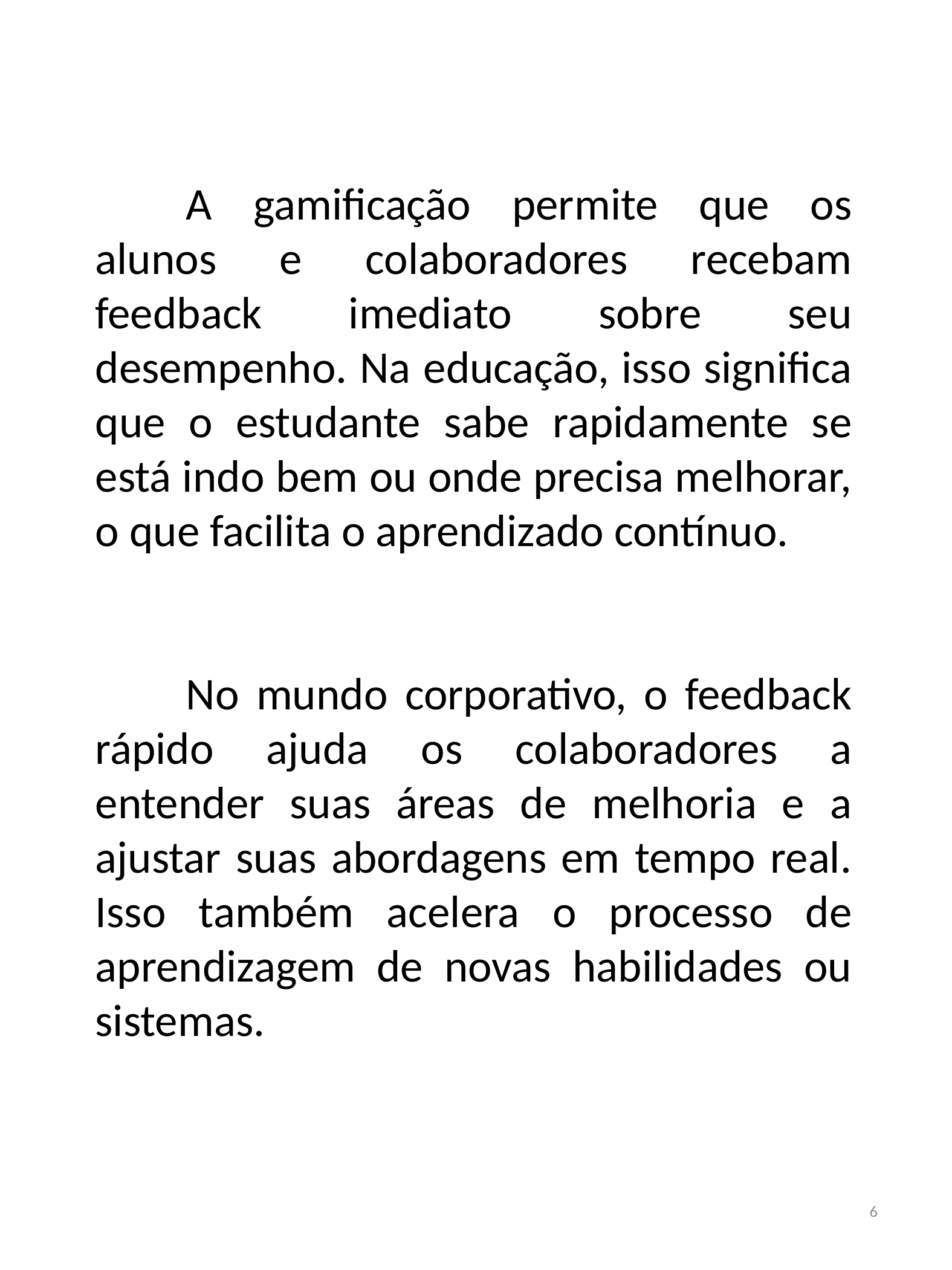

A gamificação permite que os alunos e colaboradores recebam feedback imediato sobre seu desempenho. Na educação, isso significa que o estudante sabe rapidamente se está indo bem ou onde precisa melhorar, o que facilita o aprendizado contínuo.

	No mundo corporativo, o feedback rápido ajuda os colaboradores a entender suas áreas de melhoria e a ajustar suas abordagens em tempo real. Isso também acelera o processo de aprendizagem de novas habilidades ou sistemas.
6